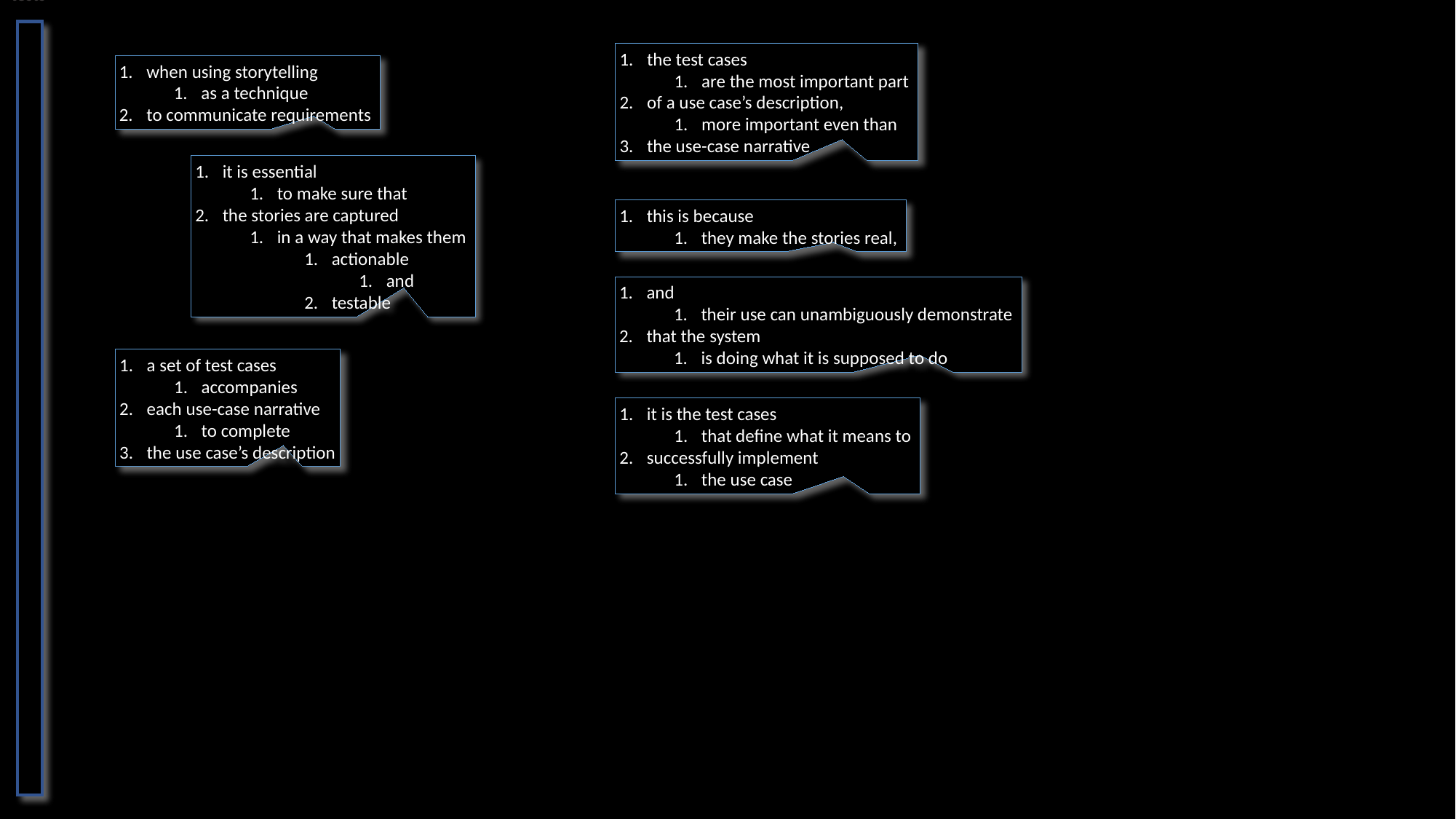

# 3.1 tests

the test cases
are the most important part
of a use case’s description,
more important even than
the use-case narrative
when using storytelling
as a technique
to communicate requirements
it is essential
to make sure that
the stories are captured
in a way that makes them
actionable
and
testable
this is because
they make the stories real,
and
their use can unambiguously demonstrate
that the system
is doing what it is supposed to do
a set of test cases
accompanies
each use-case narrative
to complete
the use case’s description
it is the test cases
that define what it means to
successfully implement
the use case